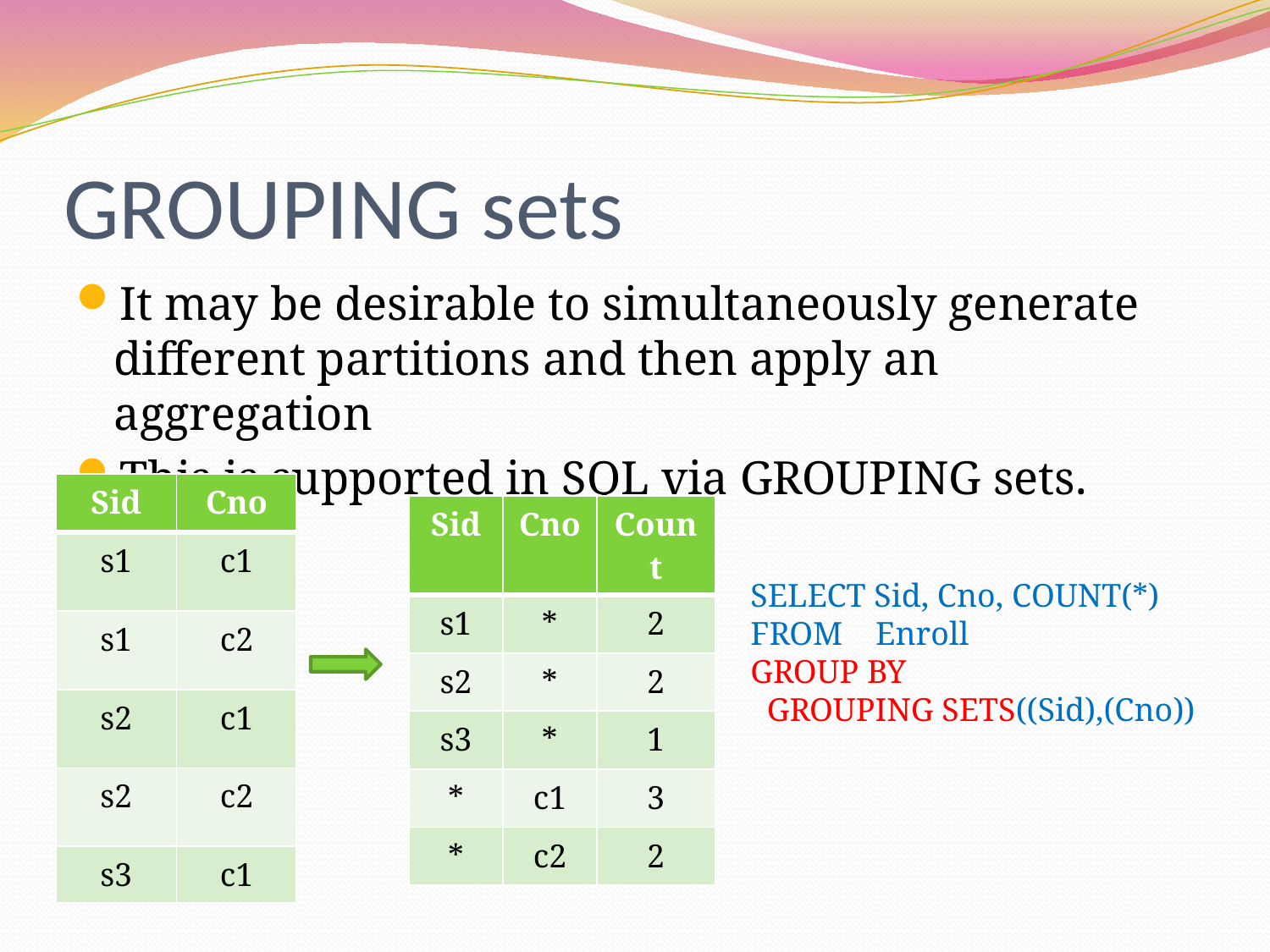

# GROUPING sets
It may be desirable to simultaneously generate different partitions and then apply an aggregation
This is supported in SQL via GROUPING sets.
| Sid | Cno |
| --- | --- |
| s1 | c1 |
| s1 | c2 |
| s2 | c1 |
| s2 | c2 |
| s3 | c1 |
| Sid | Cno | Count |
| --- | --- | --- |
| s1 | \* | 2 |
| s2 | \* | 2 |
| s3 | \* | 1 |
| \* | c1 | 3 |
| \* | c2 | 2 |
SELECT Sid, Cno, COUNT(*)
FROM    Enroll
GROUP BY
  GROUPING SETS((Sid),(Cno))